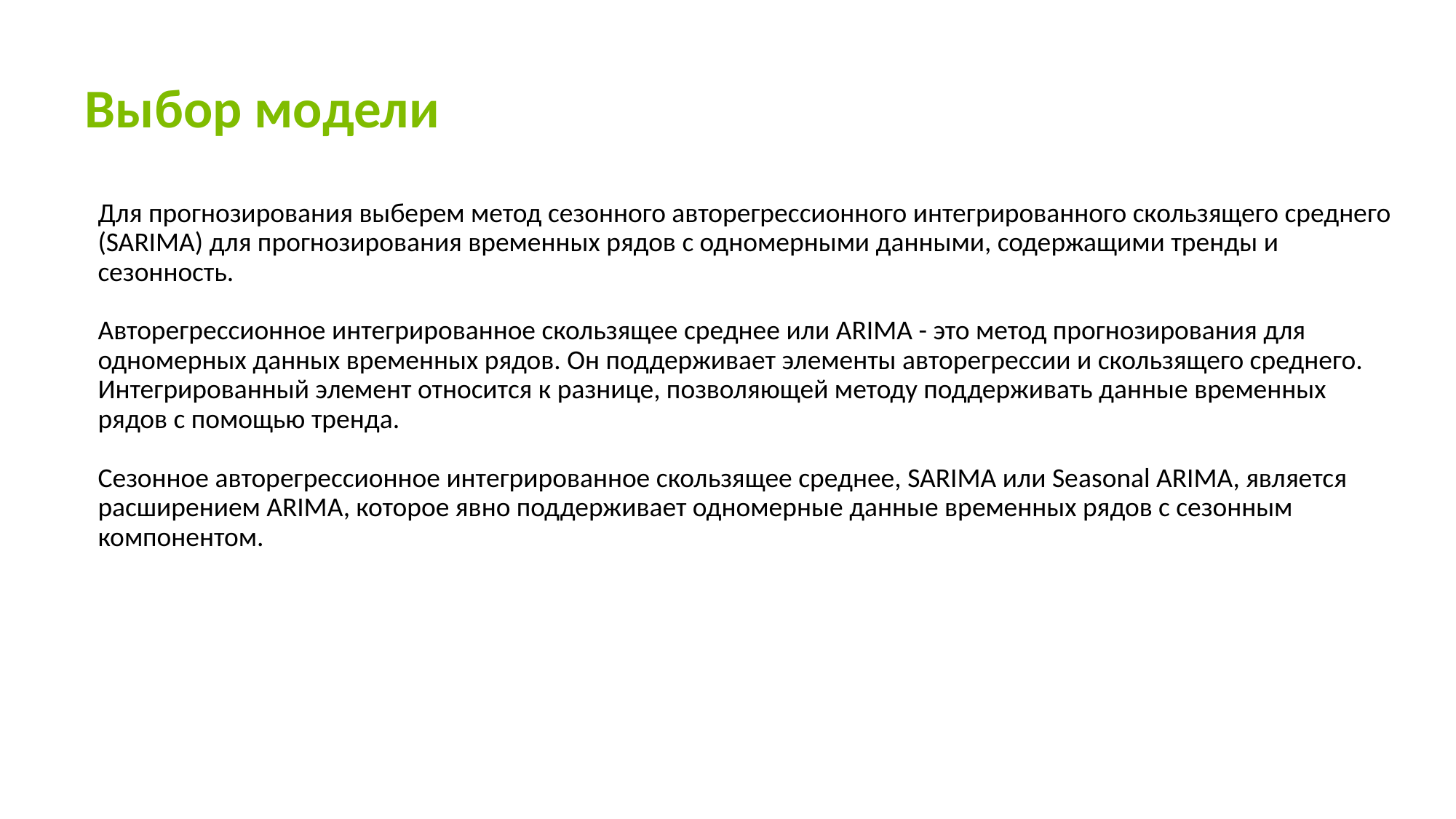

# Выбор модели
Для прогнозирования выберем метод сезонного авторегрессионного интегрированного скользящего среднего (SARIMA) для прогнозирования временных рядов с одномерными данными, содержащими тренды и сезонность.

Авторегрессионное интегрированное скользящее среднее или ARIMA - это метод прогнозирования для одномерных данных временных рядов. Он поддерживает элементы авторегрессии и скользящего среднего. Интегрированный элемент относится к разнице, позволяющей методу поддерживать данные временных рядов с помощью тренда.

Сезонное авторегрессионное интегрированное скользящее среднее, SARIMA или Seasonal ARIMA, является расширением ARIMA, которое явно поддерживает одномерные данные временных рядов с сезонным компонентом.